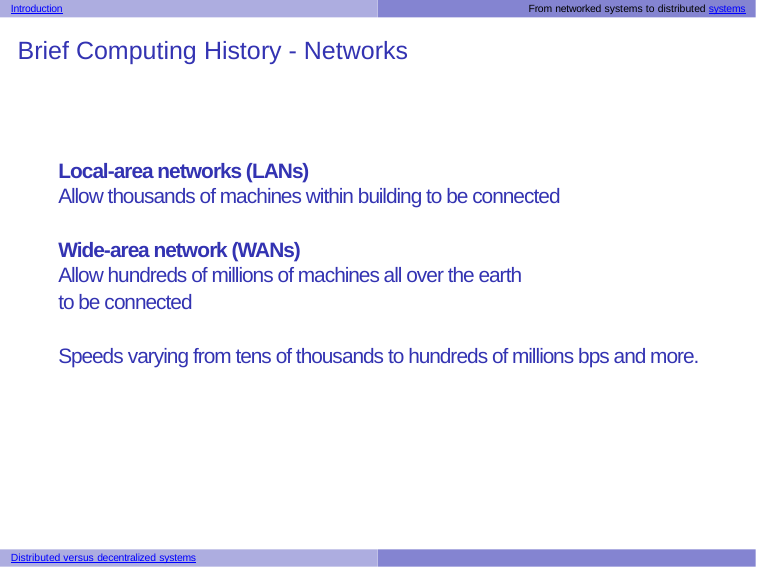

Introduction	From networked systems to distributed systems
# Brief Computing History - Networks
Local-area networks (LANs)
Allow thousands of machines within building to be connected

Wide-area network (WANs)
Allow hundreds of millions of machines all over the earth
to be connected

Speeds varying from tens of thousands to hundreds of millions bps and more.

Distributed versus decentralized systems